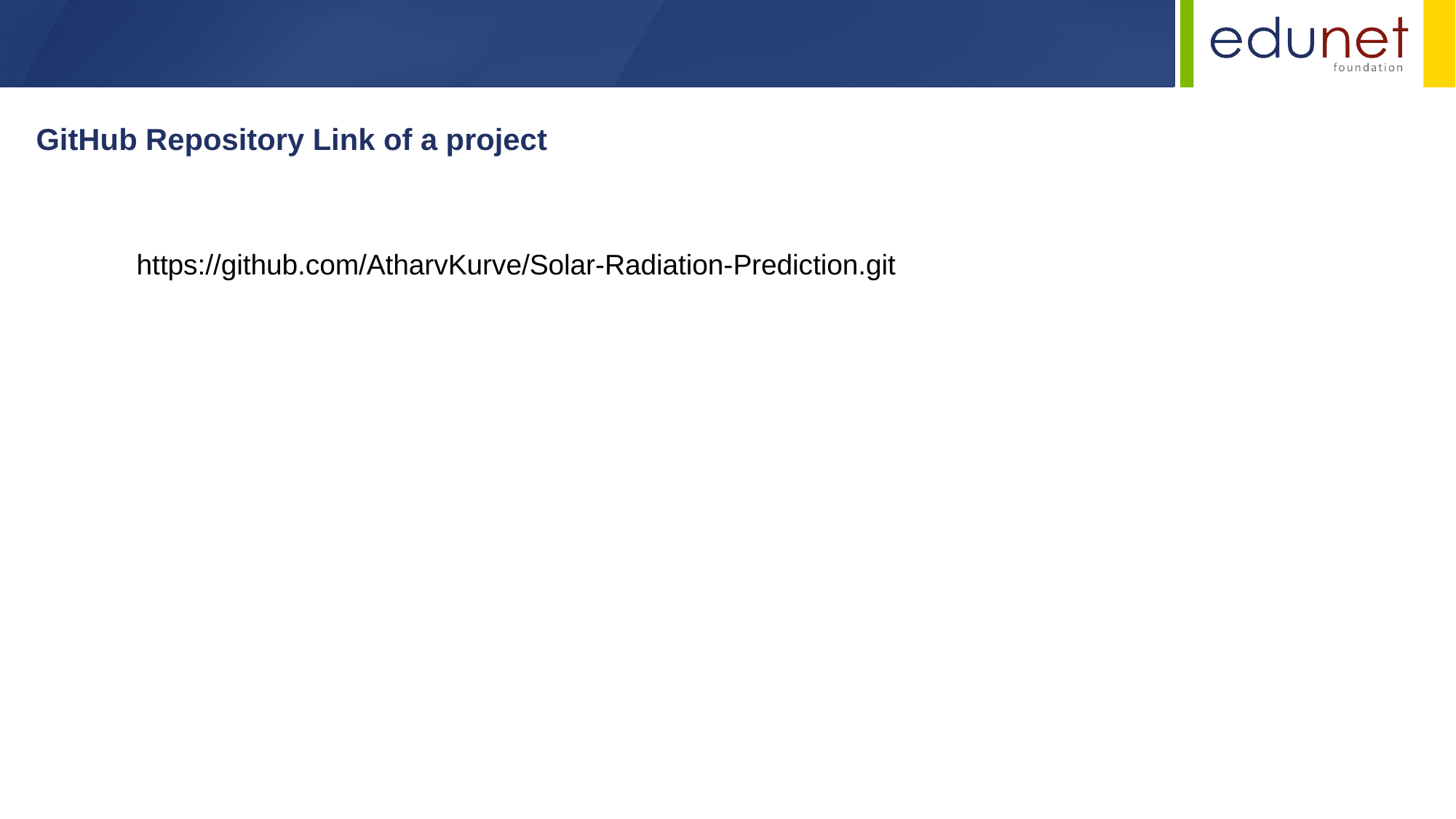

GitHub Repository Link of a project
https://github.com/AtharvKurve/Solar-Radiation-Prediction.git